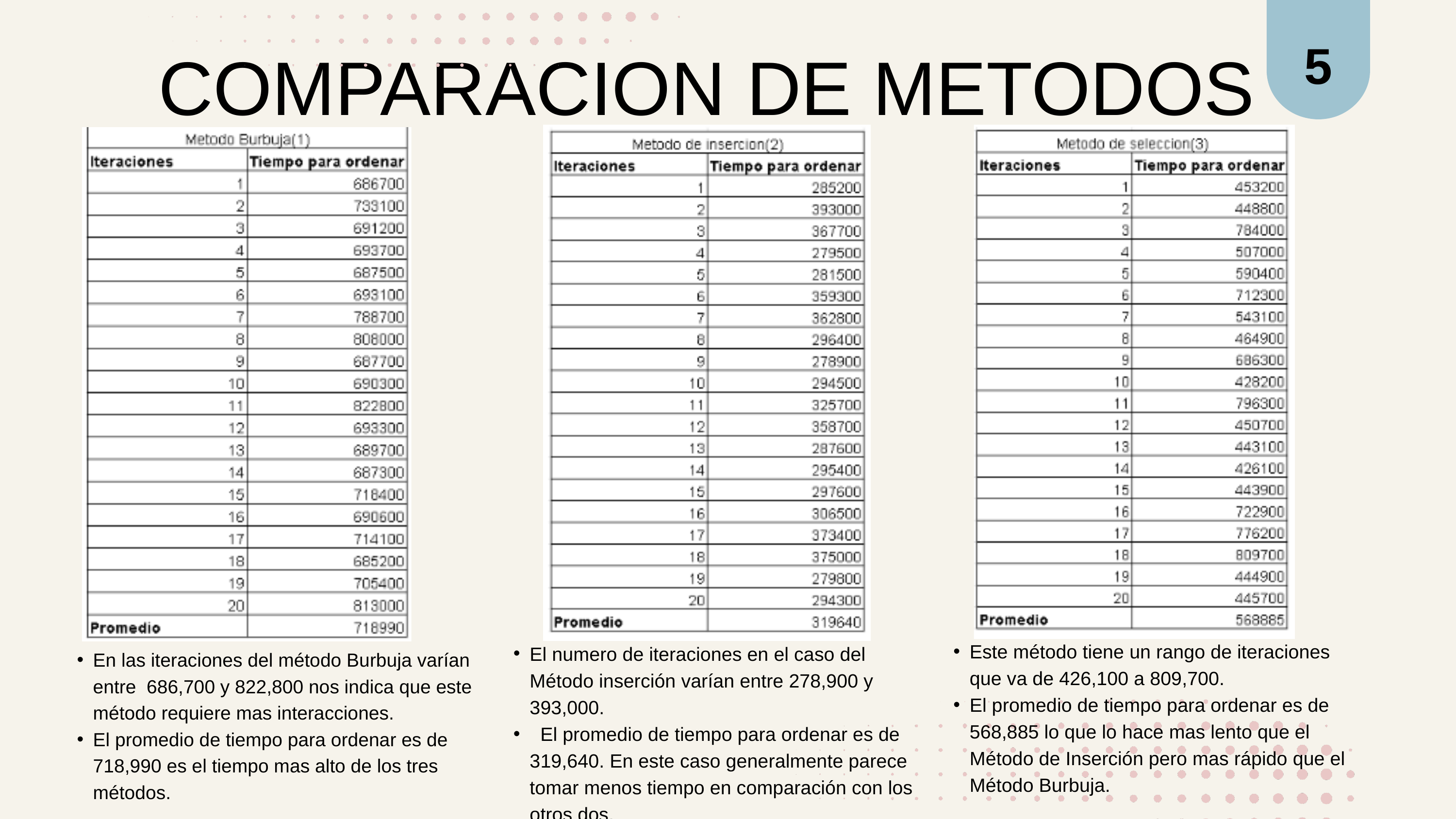

5

COMPARACION DE METODOS

Este método tiene un rango de iteraciones que va de 426,100 a 809,700.
El promedio de tiempo para ordenar es de 568,885 lo que lo hace mas lento que el Método de Inserción pero mas rápido que el Método Burbuja.
El numero de iteraciones en el caso del Método inserción varían entre 278,900 y 393,000.
  El promedio de tiempo para ordenar es de 319,640. En este caso generalmente parece tomar menos tiempo en comparación con los otros dos.
En las iteraciones del método Burbuja varían entre  686,700 y 822,800 nos indica que este método requiere mas interacciones.
El promedio de tiempo para ordenar es de 718,990 es el tiempo mas alto de los tres métodos.